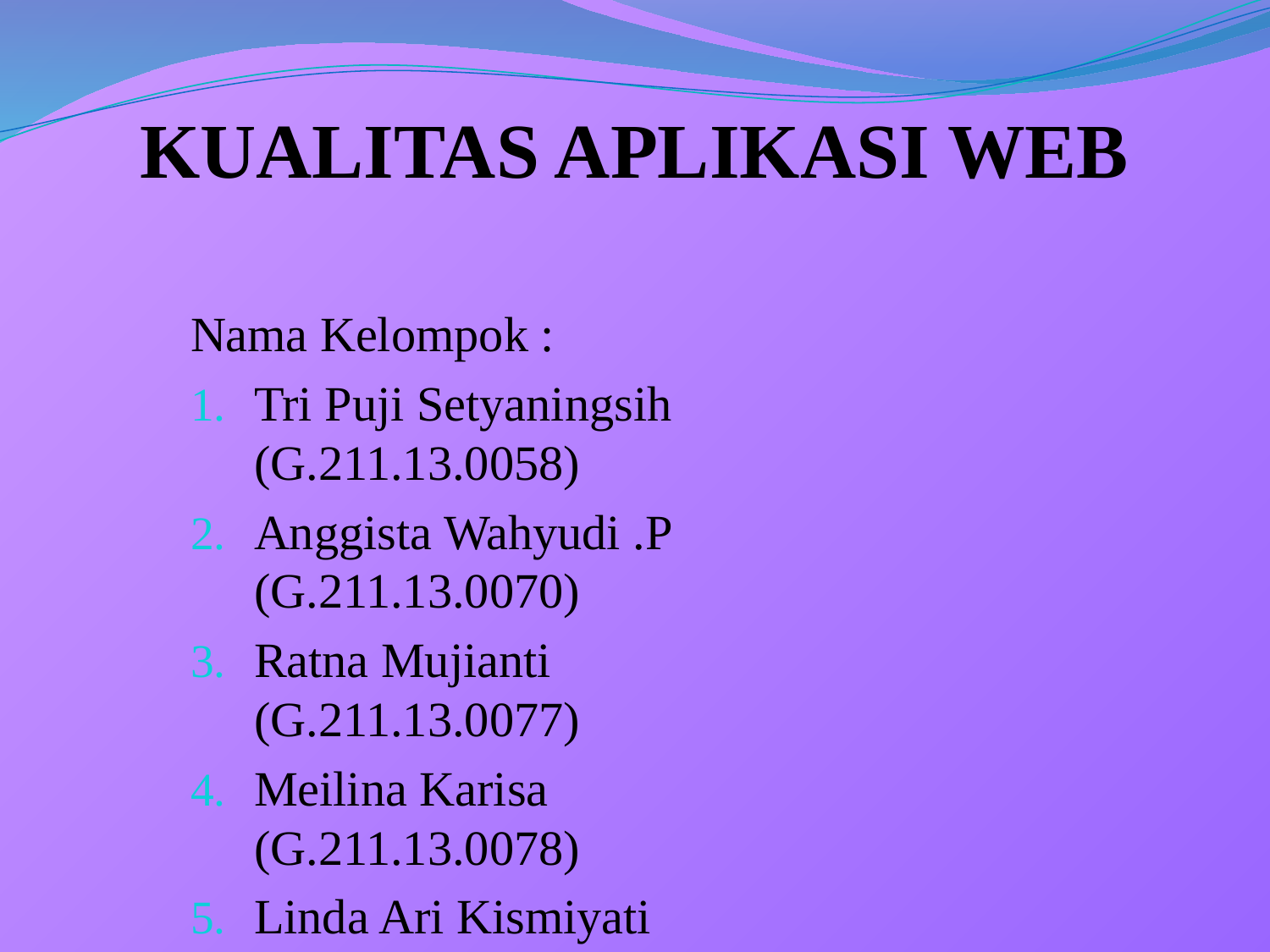

# KUALITAS APLIKASI WEB
Nama Kelompok :
Tri Puji Setyaningsih	(G.211.13.0058)
Anggista Wahyudi .P	(G.211.13.0070)
Ratna Mujianti		(G.211.13.0077)
Meilina Karisa		(G.211.13.0078)
Linda Ari Kismiyati	(G.211.13.0103)